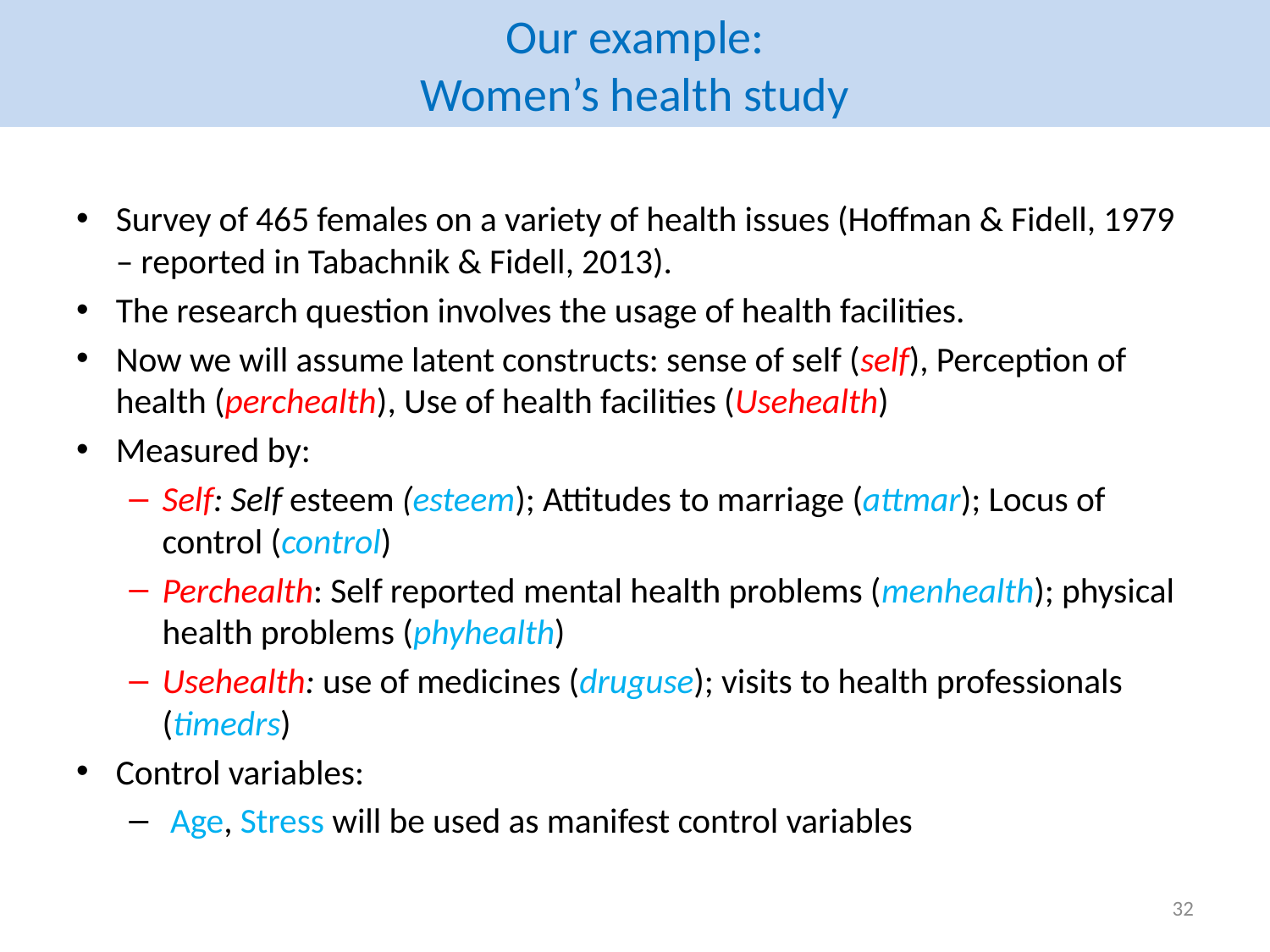

# Our example: Women’s health study
Survey of 465 females on a variety of health issues (Hoffman & Fidell, 1979 – reported in Tabachnik & Fidell, 2013).
The research question involves the usage of health facilities.
Now we will assume latent constructs: sense of self (self), Perception of health (perchealth), Use of health facilities (Usehealth)
Measured by:
Self: Self esteem (esteem); Attitudes to marriage (attmar); Locus of control (control)
Perchealth: Self reported mental health problems (menhealth); physical health problems (phyhealth)
Usehealth: use of medicines (druguse); visits to health professionals (timedrs)
Control variables:
 Age, Stress will be used as manifest control variables
32